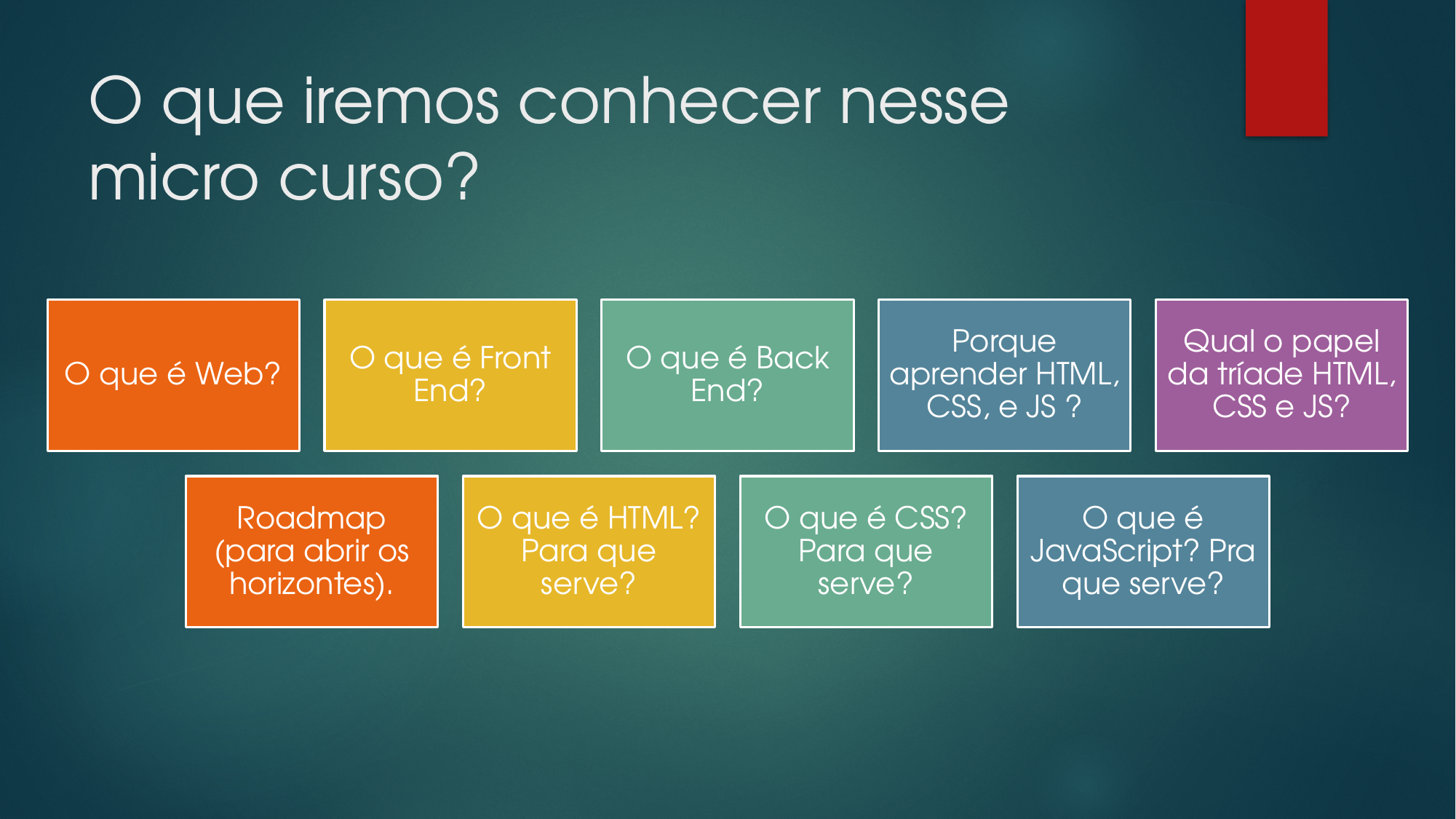

# O que iremos conhecer nesse micro curso?
O que é Web?
O que é Front End?
O que é Back End?
Porque aprender HTML, CSS, e JS ?
Qual o papel da tríade HTML, CSS e JS?
Roadmap (para abrir os horizontes).
O que é HTML? Para que serve?
O que é CSS? Para que serve?
O que é JavaScript? Pra que serve?